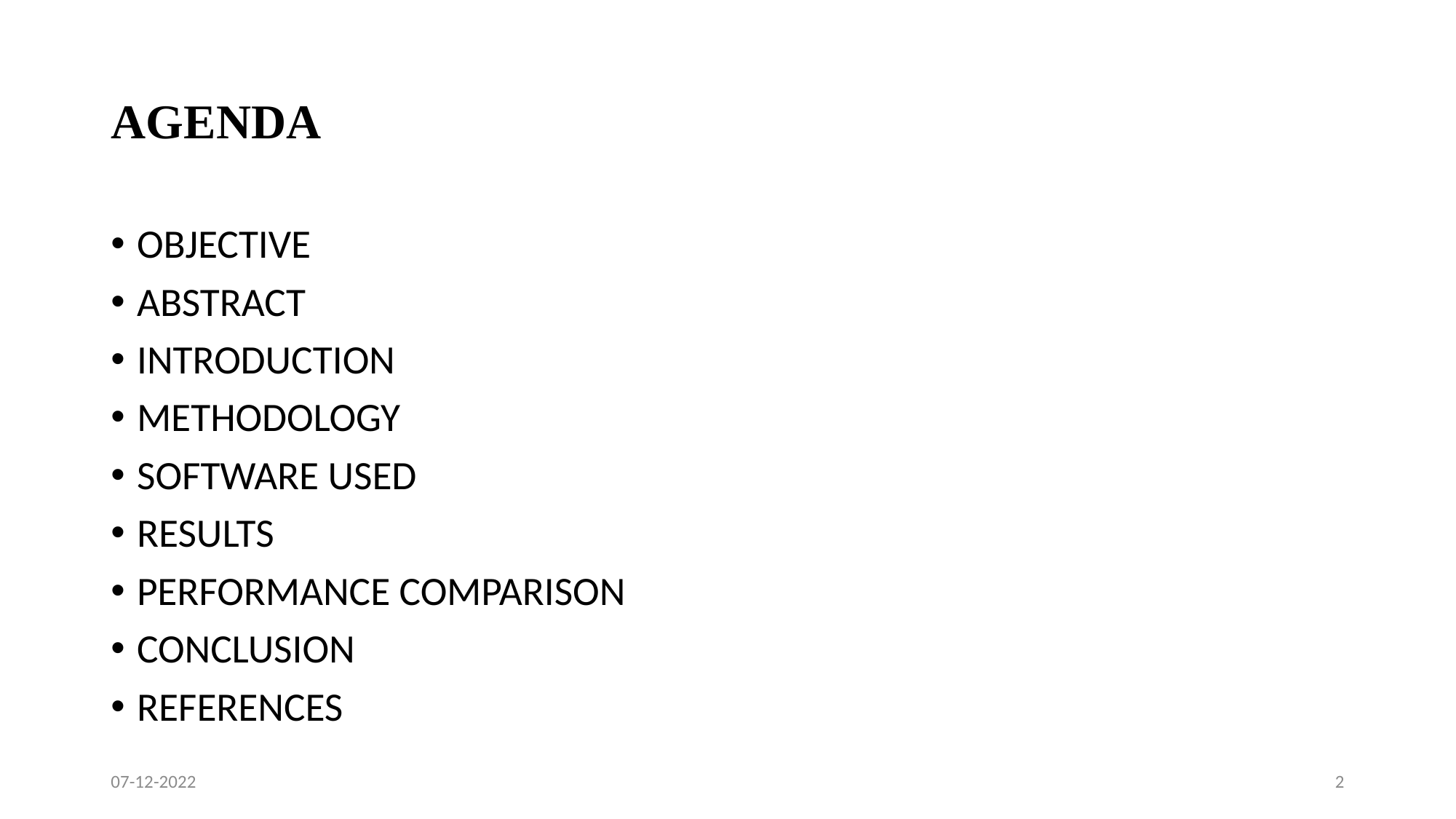

# AGENDA
OBJECTIVE
ABSTRACT
INTRODUCTION
METHODOLOGY
SOFTWARE USED
RESULTS
PERFORMANCE COMPARISON
CONCLUSION
REFERENCES
07-12-2022
2